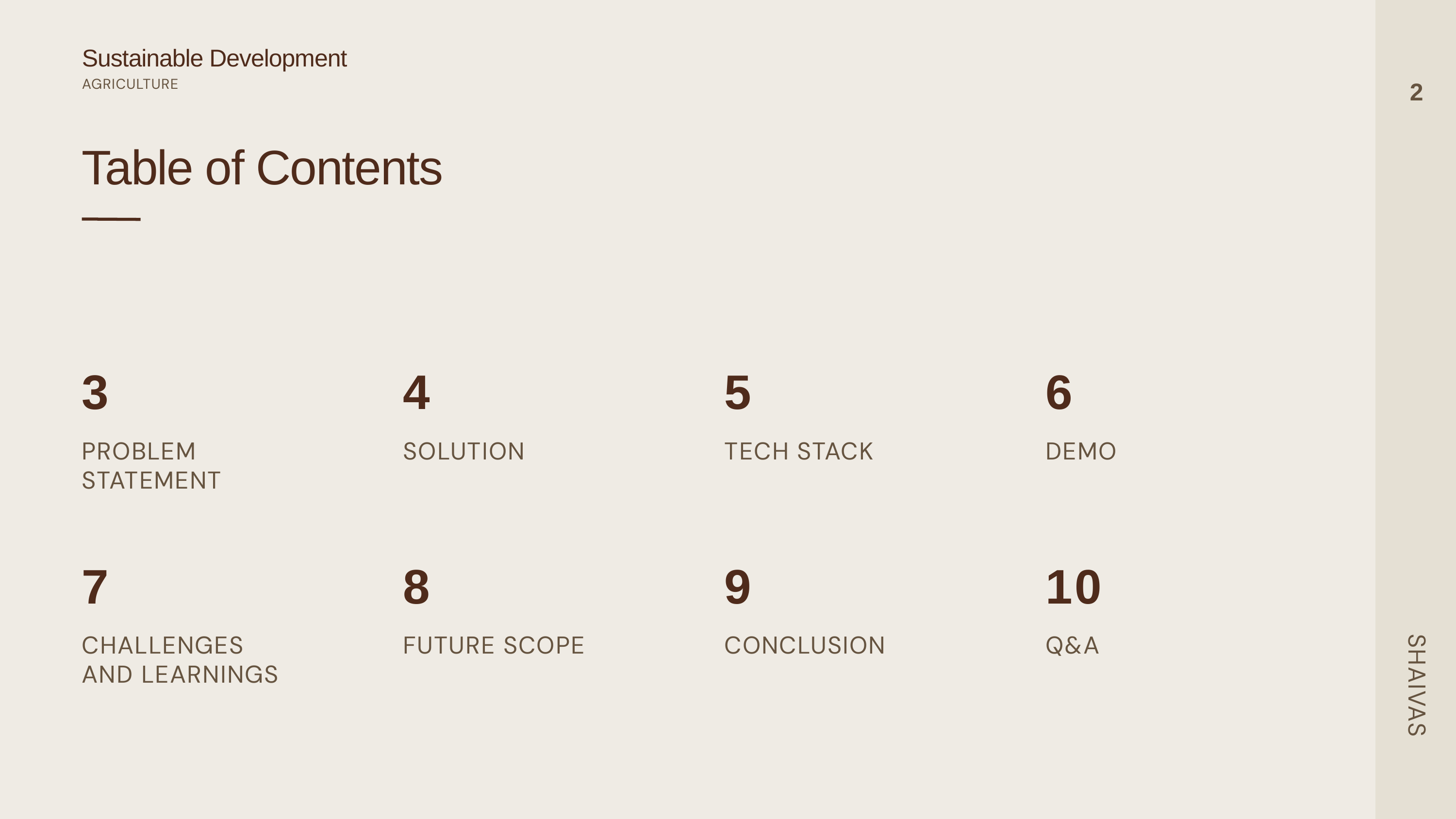

Sustainable Development
AGRICULTURE
2
Table of Contents

3
4
5
6
PROBLEM STATEMENT
SOLUTION
TECH STACK
DEMO
7
8
9
10
SHAIVAS
CHALLENGES AND LEARNINGS
FUTURE SCOPE
CONCLUSION
Q&A